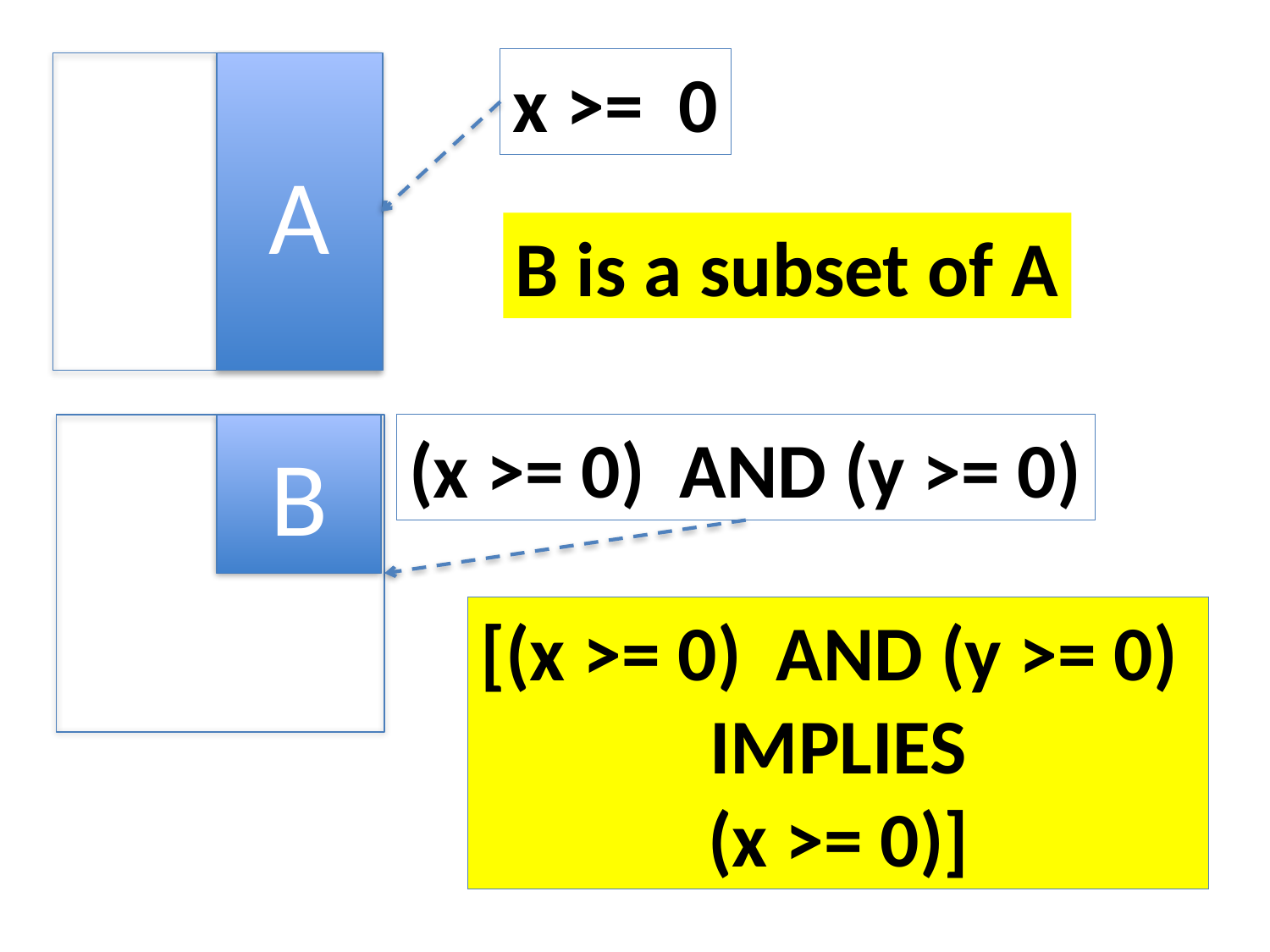

x >=  0

A
B is a subset of A

B
(x >= 0)  AND (y >= 0)
[(x >= 0)  AND (y >= 0)
IMPLIES
(x >= 0)]